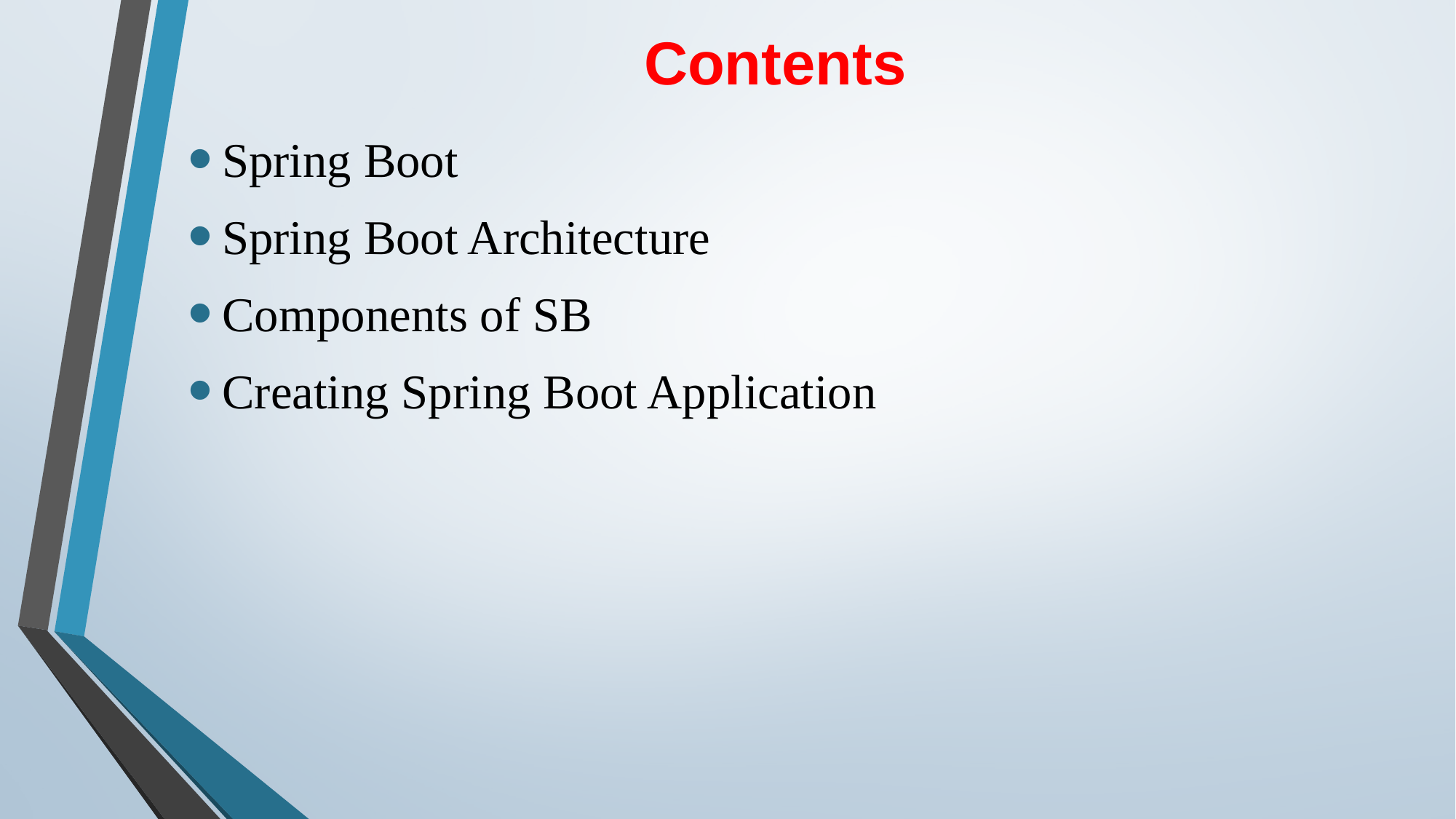

# Contents
Spring Boot
Spring Boot Architecture
Components of SB
Creating Spring Boot Application